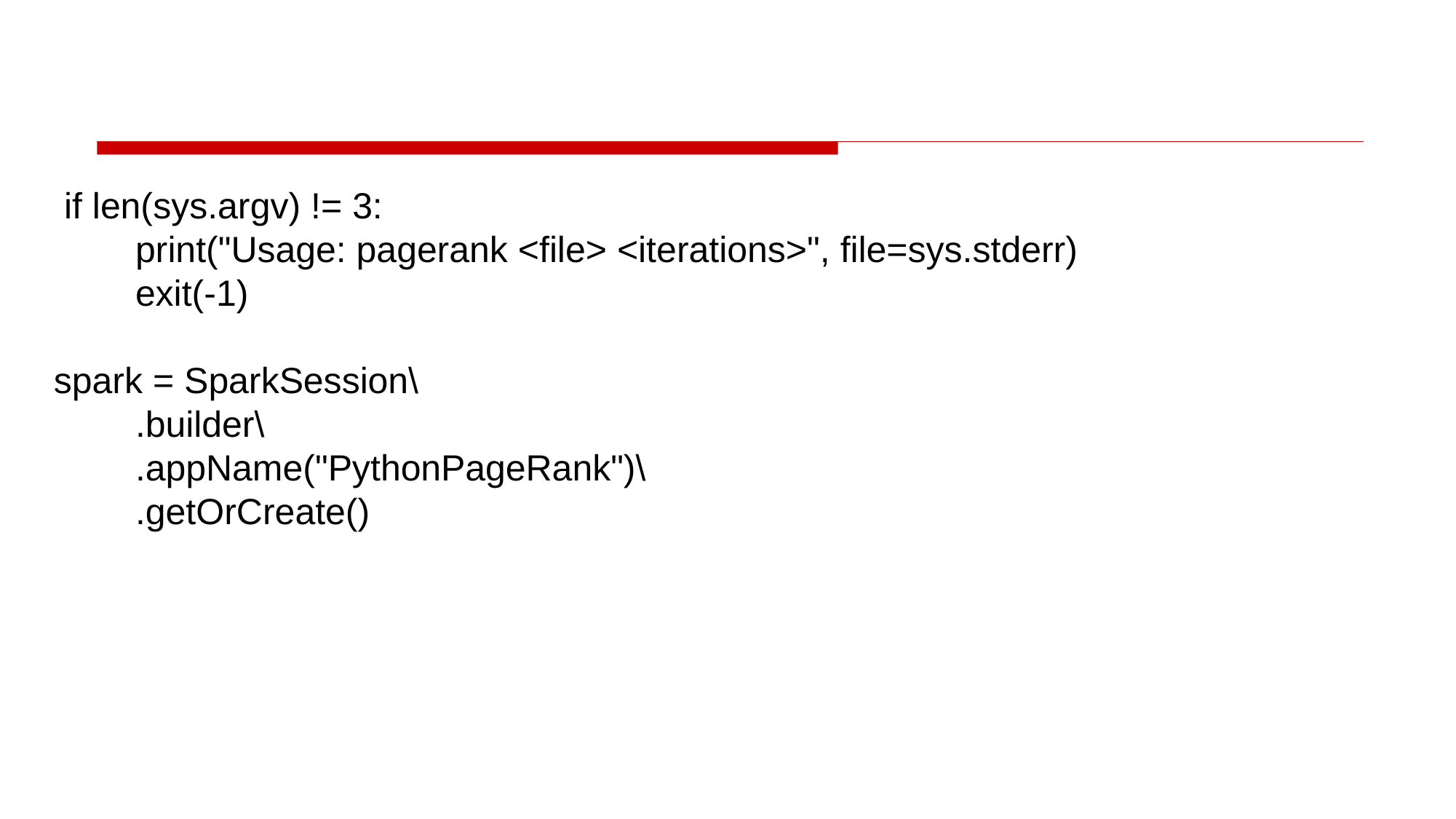

#
 if len(sys.argv) != 3:
        print("Usage: pagerank <file> <iterations>", file=sys.stderr)
        exit(-1)

spark = SparkSession\
        .builder\
        .appName("PythonPageRank")\
        .getOrCreate()